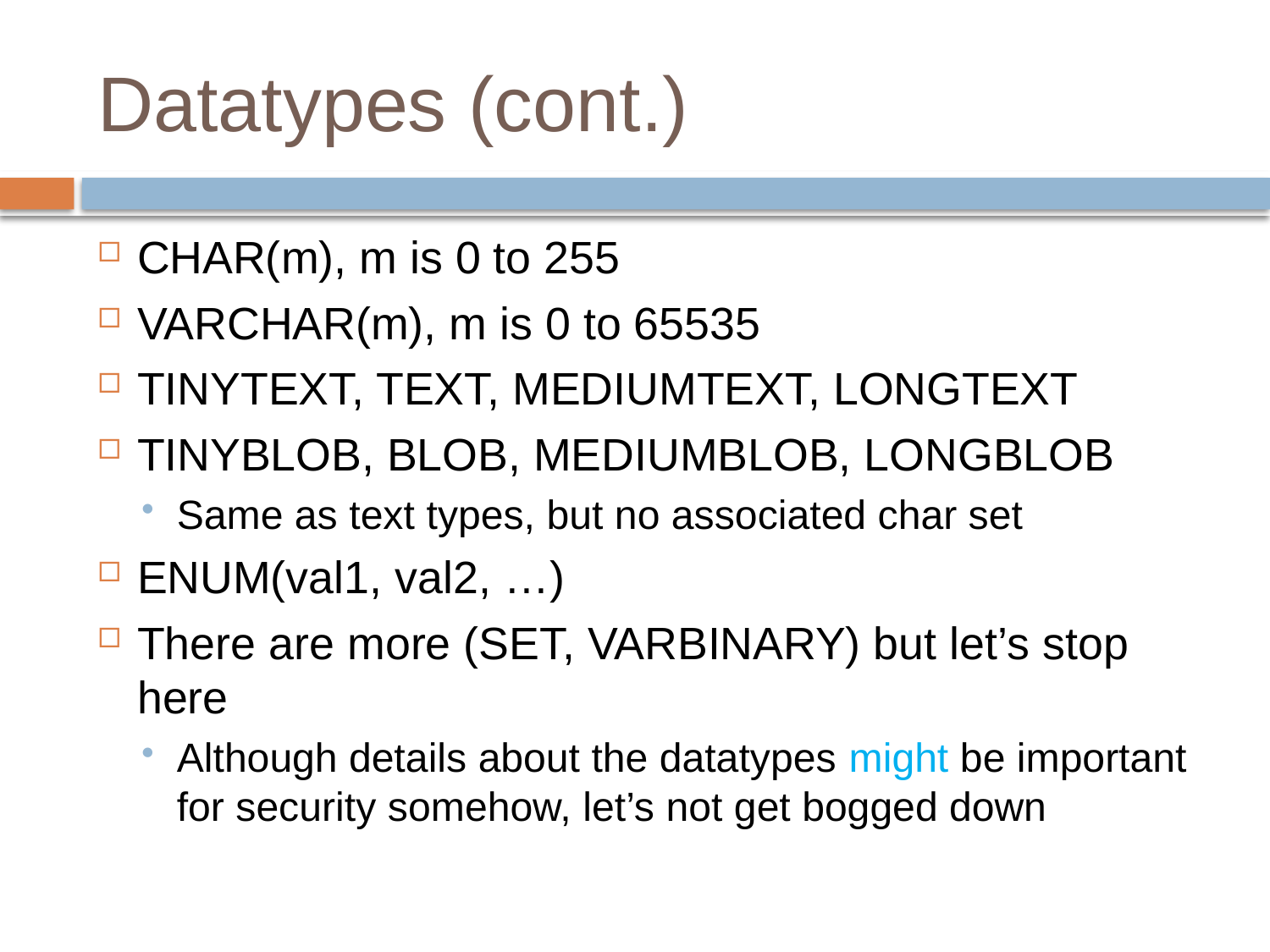

# Datatypes (cont.)
CHAR(m), m is 0 to 255
VARCHAR(m), m is 0 to 65535
TINYTEXT, TEXT, MEDIUMTEXT, LONGTEXT
TINYBLOB, BLOB, MEDIUMBLOB, LONGBLOB
Same as text types, but no associated char set
ENUM(val1, val2, …)
There are more (SET, VARBINARY) but let’s stop here
Although details about the datatypes might be important for security somehow, let’s not get bogged down